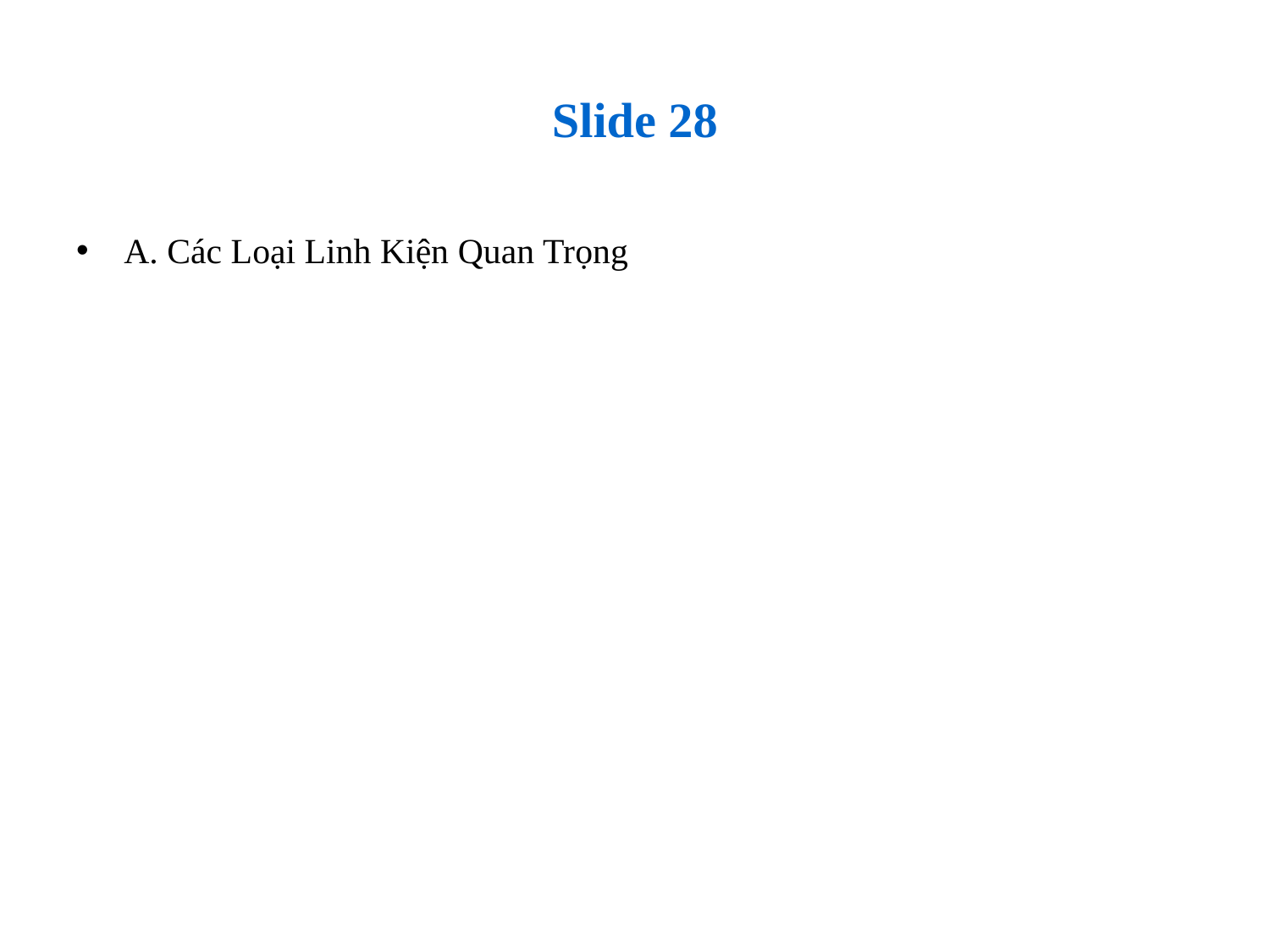

# Slide 28
A. Các Loại Linh Kiện Quan Trọng